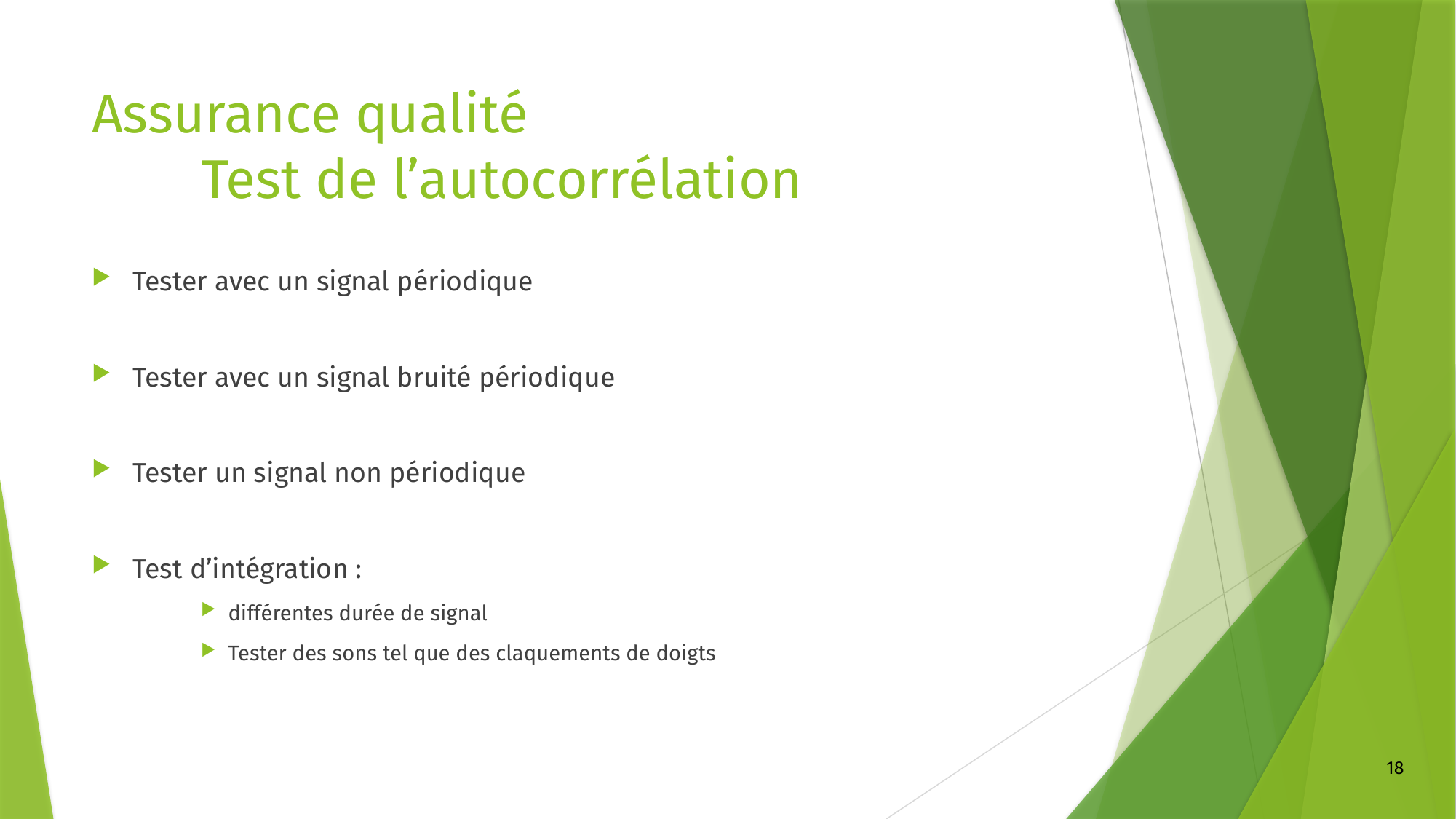

# Assurance qualité Test de l’autocorrélation
Tester avec un signal périodique

Tester avec un signal bruité périodique

Tester un signal non périodique

Test d’intégration :
différentes durée de signal
Tester des sons tel que des claquements de doigts
18